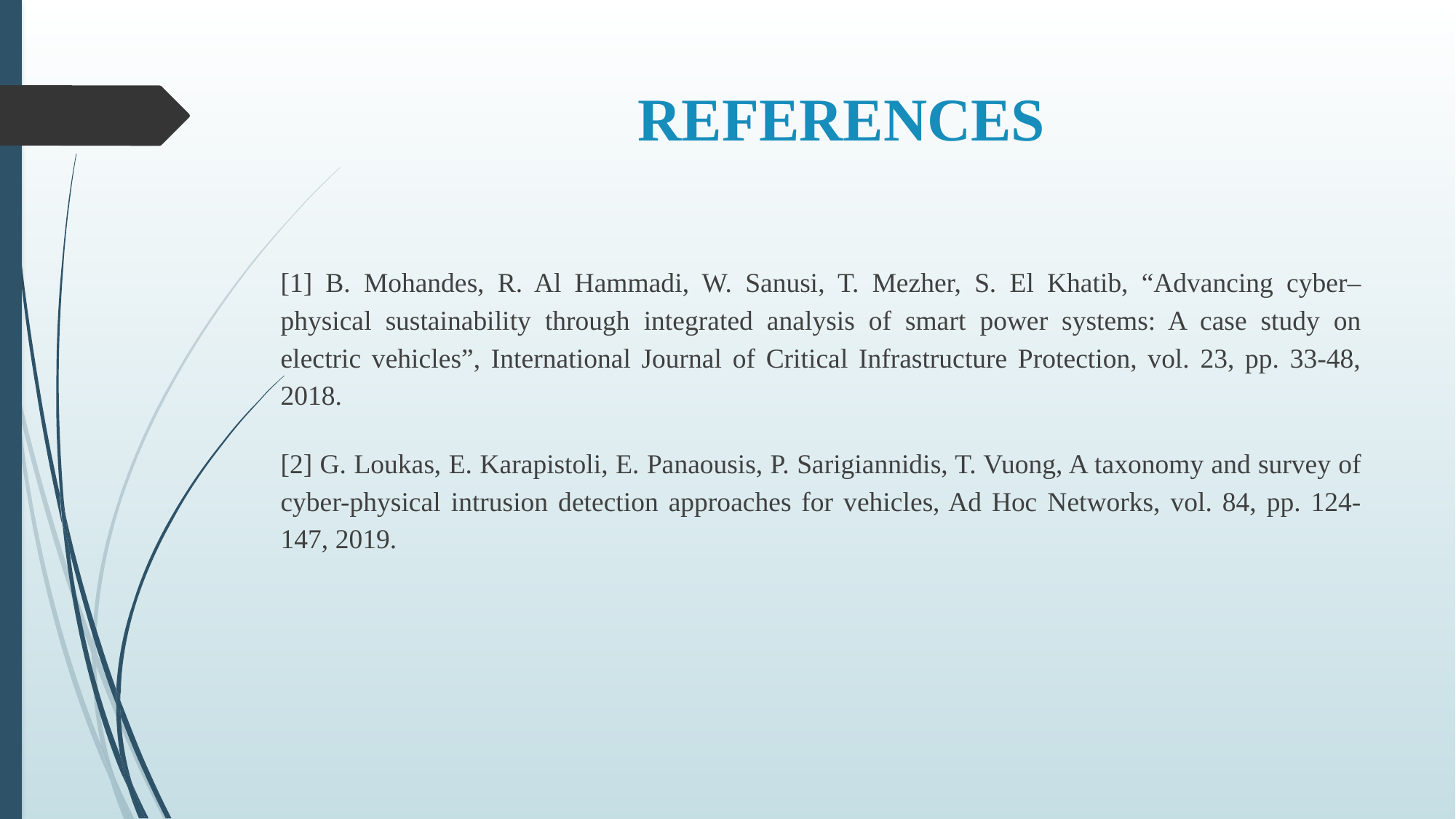

# REFERENCES
[1] B. Mohandes, R. Al Hammadi, W. Sanusi, T. Mezher, S. El Khatib, “Advancing cyber–physical sustainability through integrated analysis of smart power systems: A case study on electric vehicles”, International Journal of Critical Infrastructure Protection, vol. 23, pp. 33-48, 2018.
[2] G. Loukas, E. Karapistoli, E. Panaousis, P. Sarigiannidis, T. Vuong, A taxonomy and survey of cyber-physical intrusion detection approaches for vehicles, Ad Hoc Networks, vol. 84, pp. 124-147, 2019.